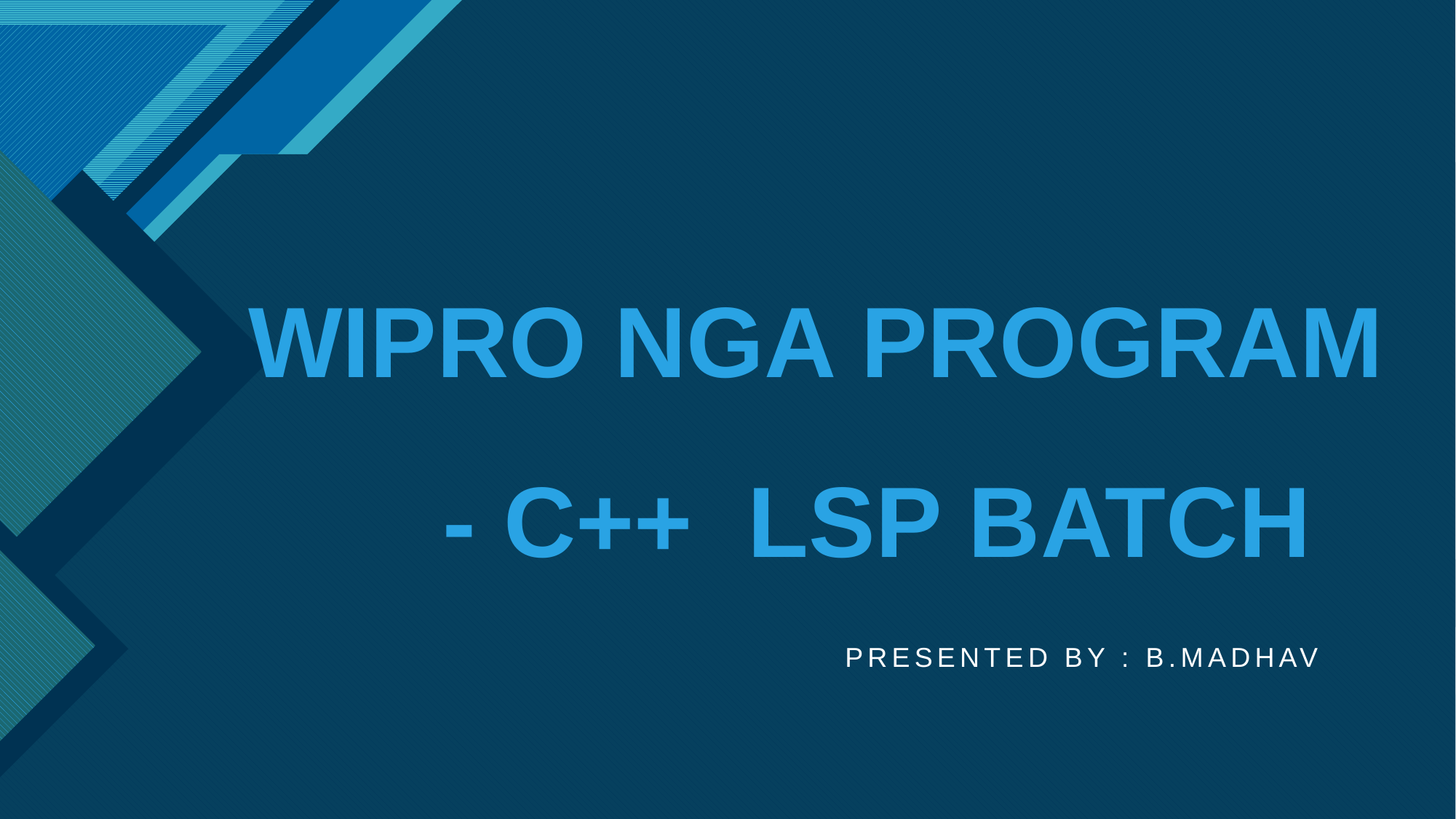

# WIPRO NGA PROGRAM - C++  LSP BATCH
PRESENTED BY : B.MADHAV